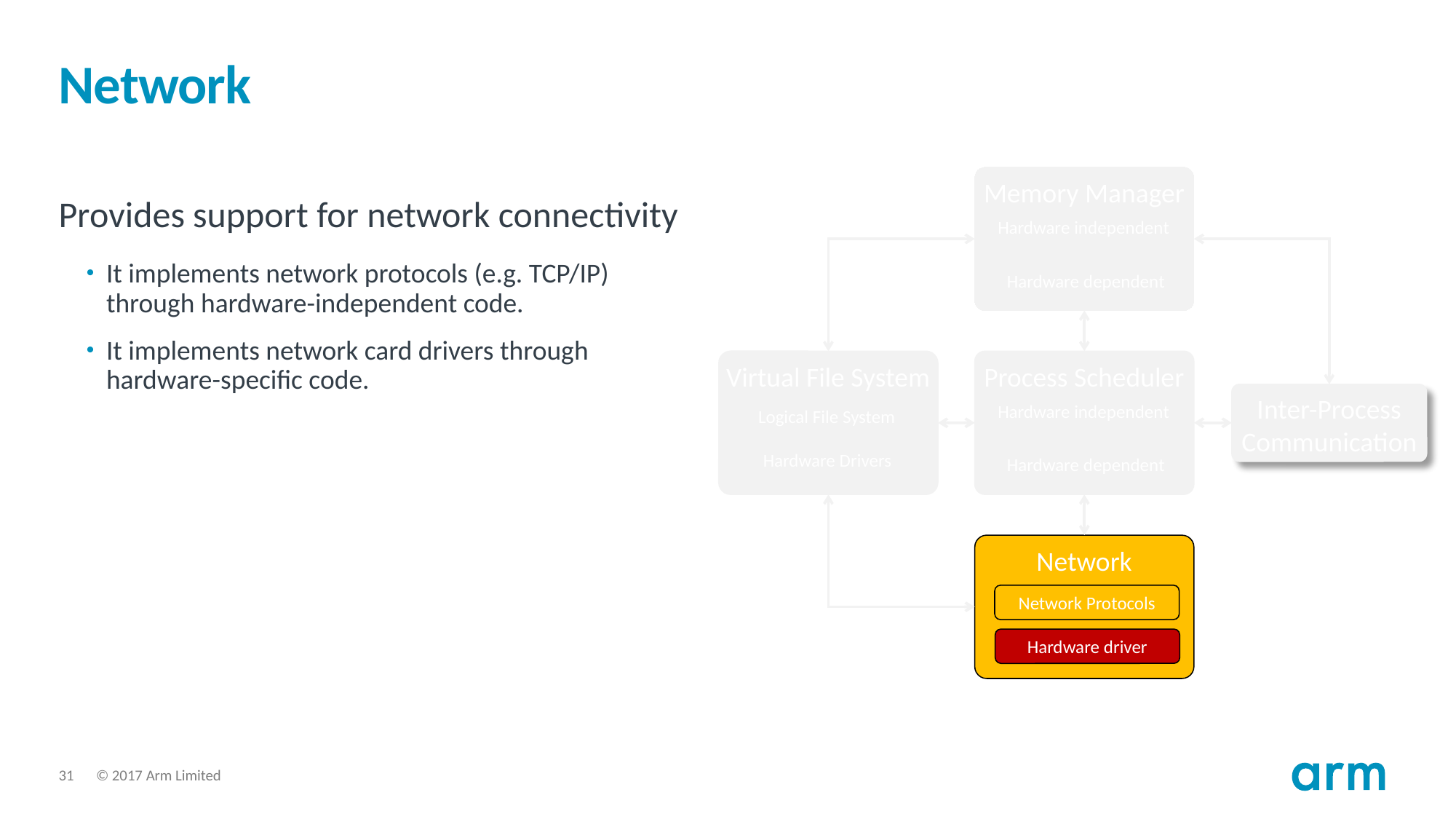

# Network
Memory Manager

Hardware independent
Hardware dependent
Provides support for network connectivity
It implements network protocols (e.g. TCP/IP) through hardware-independent code.
It implements network card drivers through hardware-specific code.
Virtual File System

Logical File System
Hardware Drivers
Process Scheduler
Hardware independent
Hardware dependent
Inter-Process
Communication
Network

Network Protocols
Hardware driver